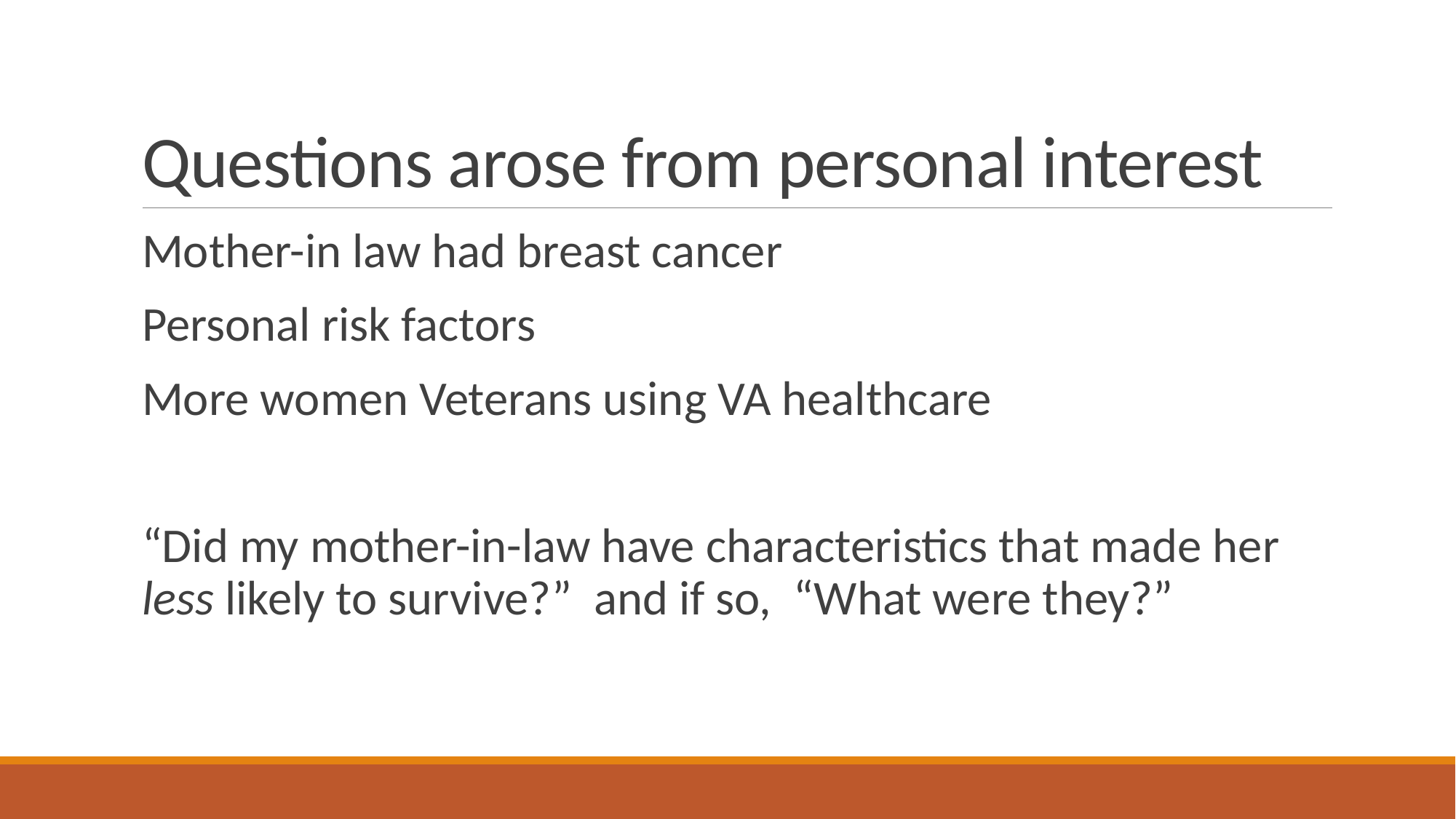

# Questions arose from personal interest
Mother-in law had breast cancer
Personal risk factors
More women Veterans using VA healthcare

“Did my mother-in-law have characteristics that made her less likely to survive?”  and if so,  “What were they?”